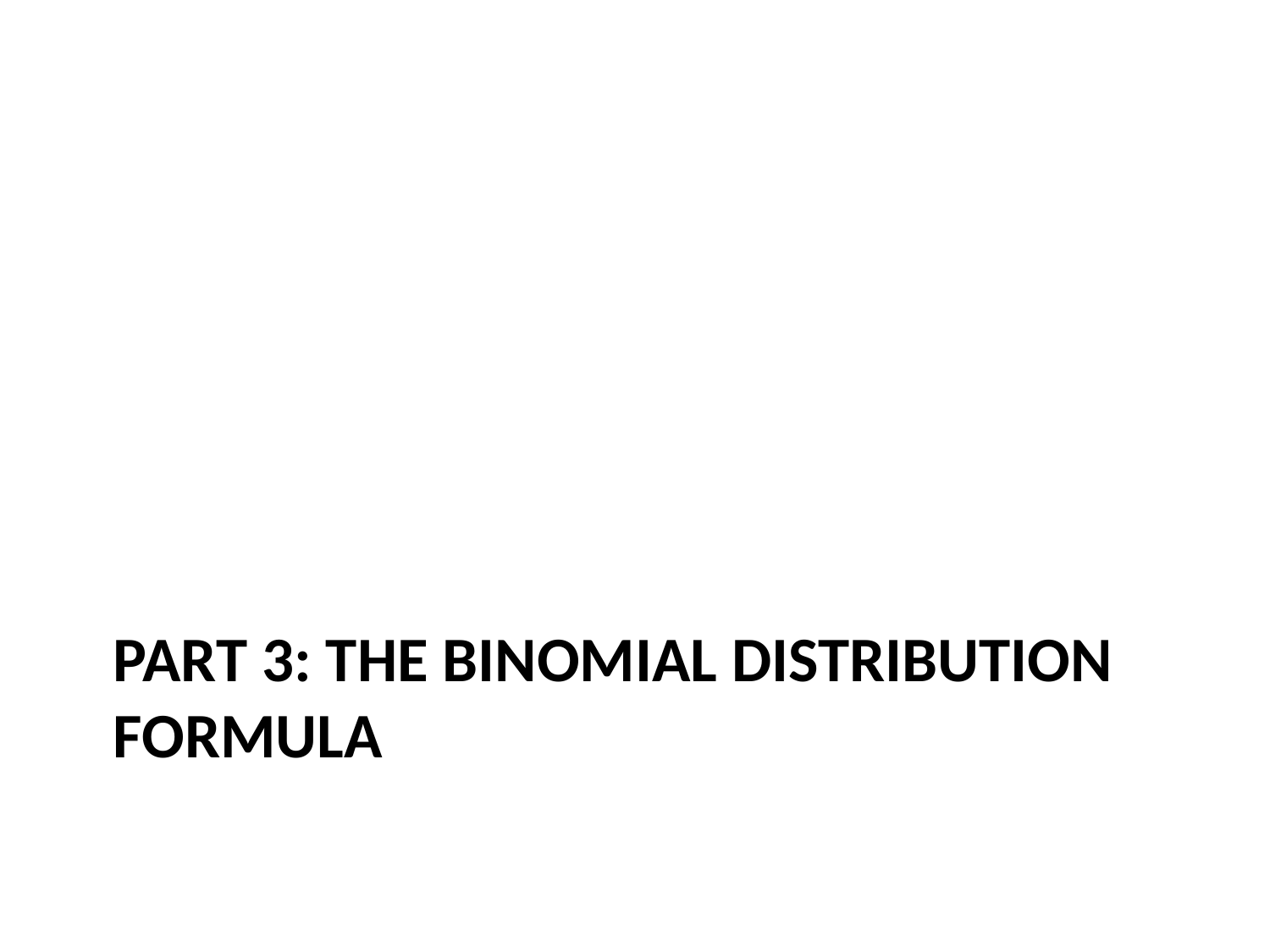

# Part 3: The Binomial Distribution FormulA